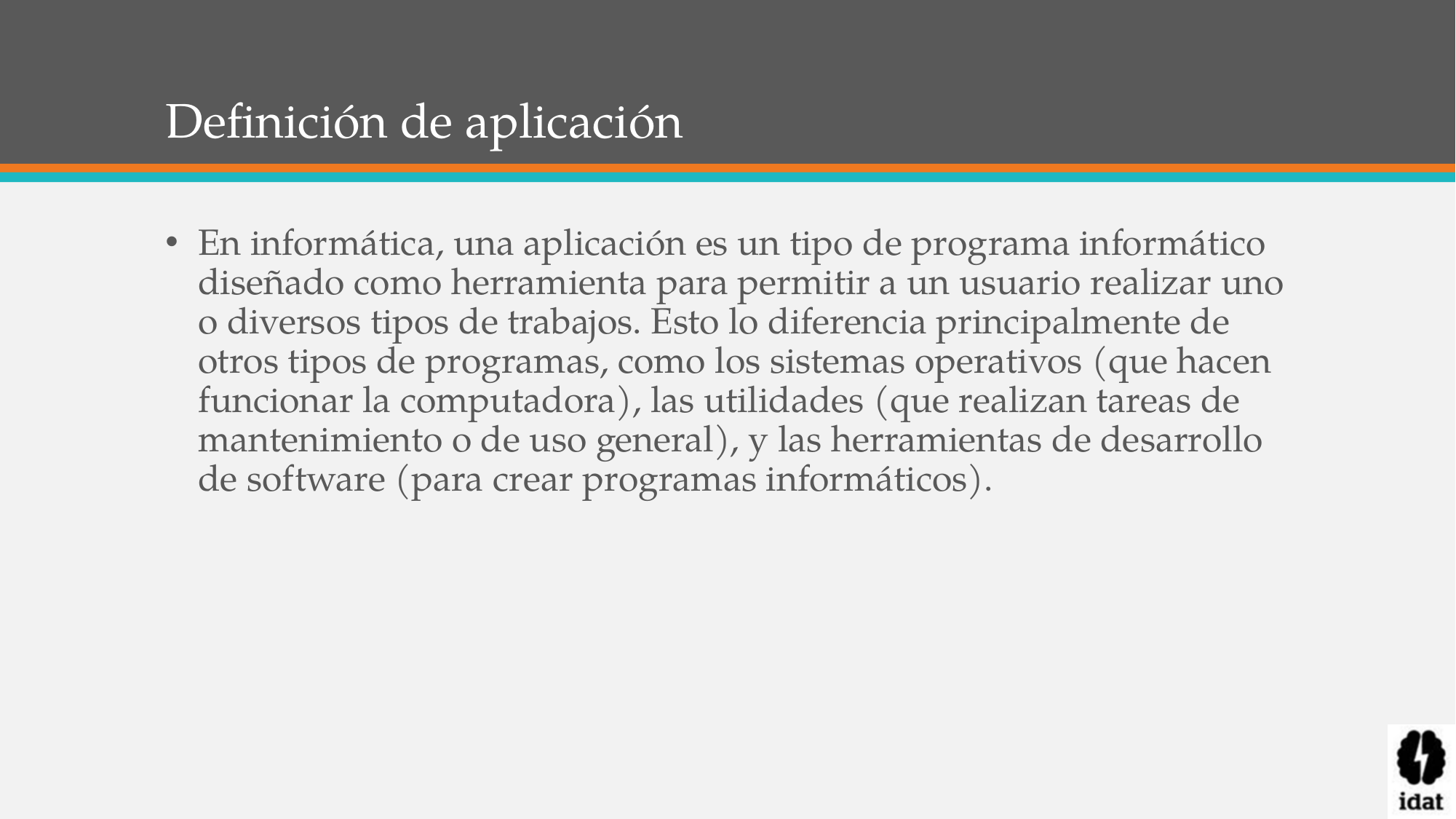

# Definición de aplicación
En informática, una aplicación es un tipo de programa informático diseñado como herramienta para permitir a un usuario realizar uno o diversos tipos de trabajos. Esto lo diferencia principalmente de otros tipos de programas, como los sistemas operativos (que hacen funcionar la computadora), las utilidades (que realizan tareas de mantenimiento o de uso general), y las herramientas de desarrollo de software (para crear programas informáticos).